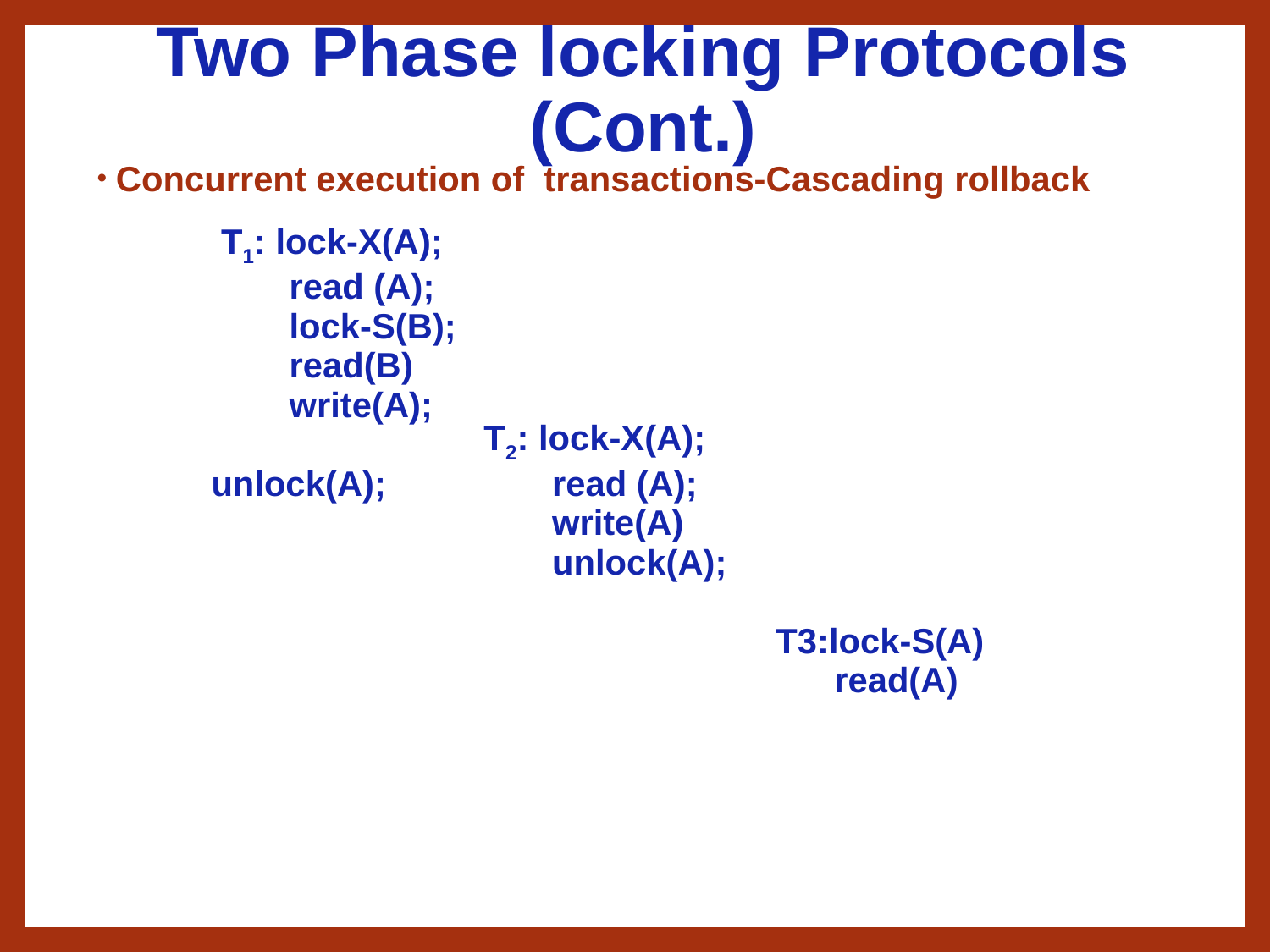

# Two Phase locking Protocols (Cont.)
Concurrent execution of  transactions-Cascading rollback

| T1: lock-X(A); read (A); lock-S(B); read(B) write(A); unlock(A); | T2: lock-X(A); read (A); write(A) unlock(A); T3:lock-S(A) read(A) |
| --- | --- |
|  |  |